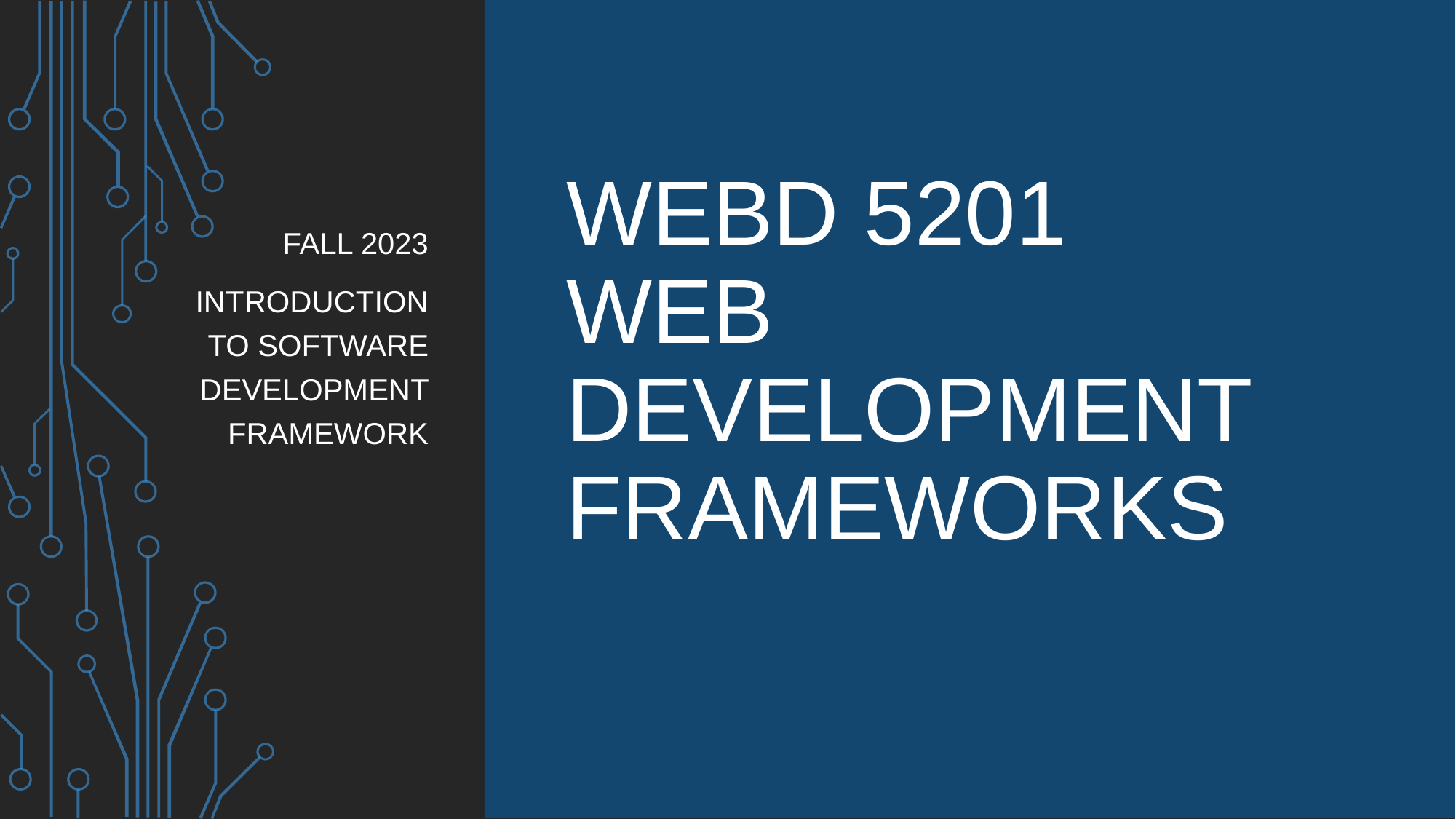

FALL 2023
Introduction to Software Development Framework

# WEBD 5201 Web Development Frameworks